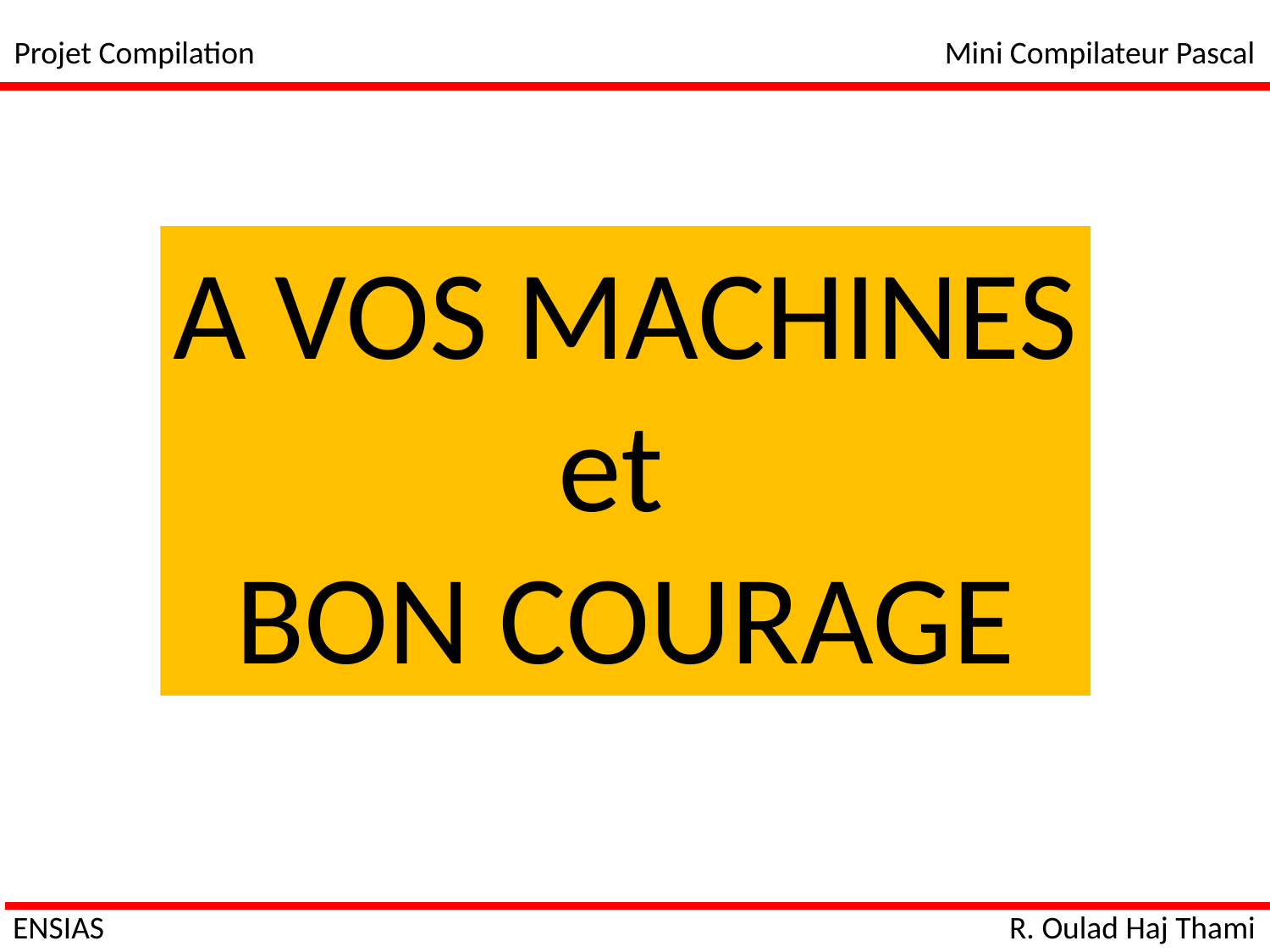

Projet Compilation
Mini Compilateur Pascal
A VOS MACHINES
et
BON COURAGE
ENSIAS
R. Oulad Haj Thami